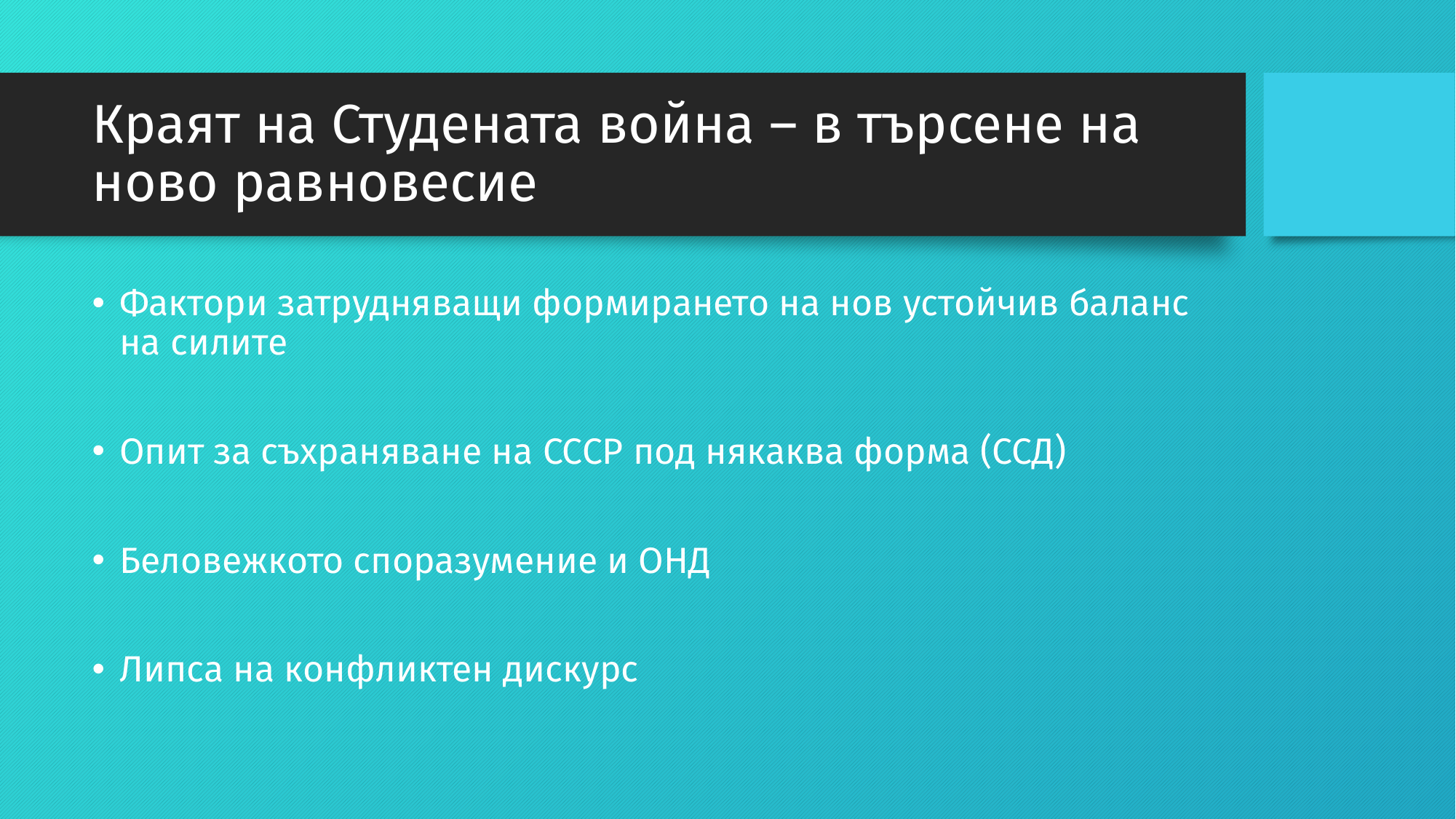

# Краят на Студената война – в търсене на ново равновесие
Фактори затрудняващи формирането на нов устойчив баланс на силите

Опит за съхраняване на СССР под някаква форма (ССД)

Беловежкото споразумение и ОНД

Липса на конфликтен дискурс